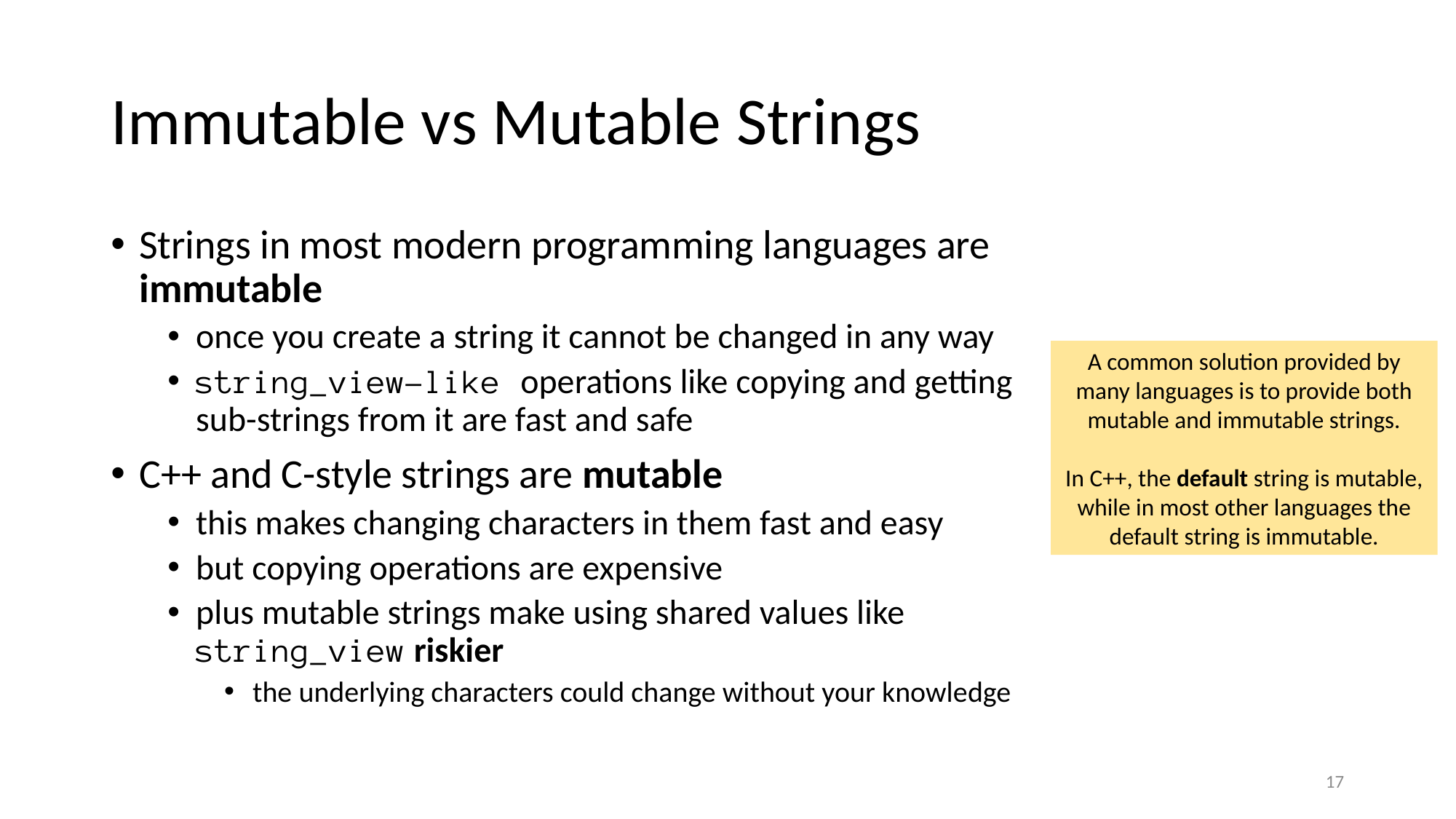

# Immutable vs Mutable Strings
Strings in most modern programming languages are immutable
once you create a string it cannot be changed in any way
string_view-like operations like copying and getting sub-strings from it are fast and safe
C++ and C-style strings are mutable
this makes changing characters in them fast and easy
but copying operations are expensive
plus mutable strings make using shared values like string_view riskier
the underlying characters could change without your knowledge
A common solution provided by many languages is to provide both mutable and immutable strings.

In C++, the default string is mutable, while in most other languages the default string is immutable.
17